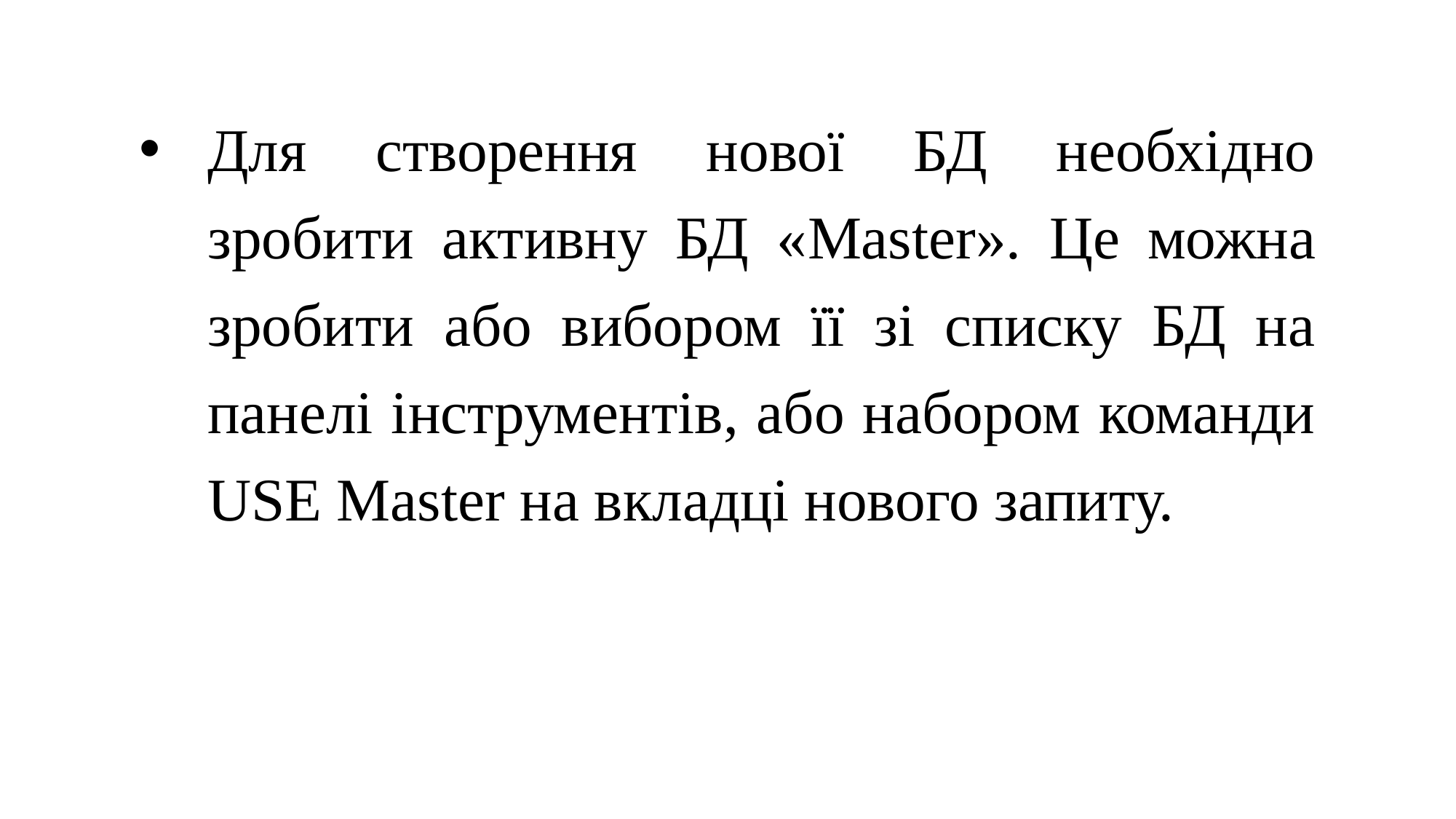

Для створення нової БД необхідно зробити активну БД «Master». Це можна зробити або вибором її зі списку БД на панелі інструментів, або набором команди USE Master на вкладці нового запиту.